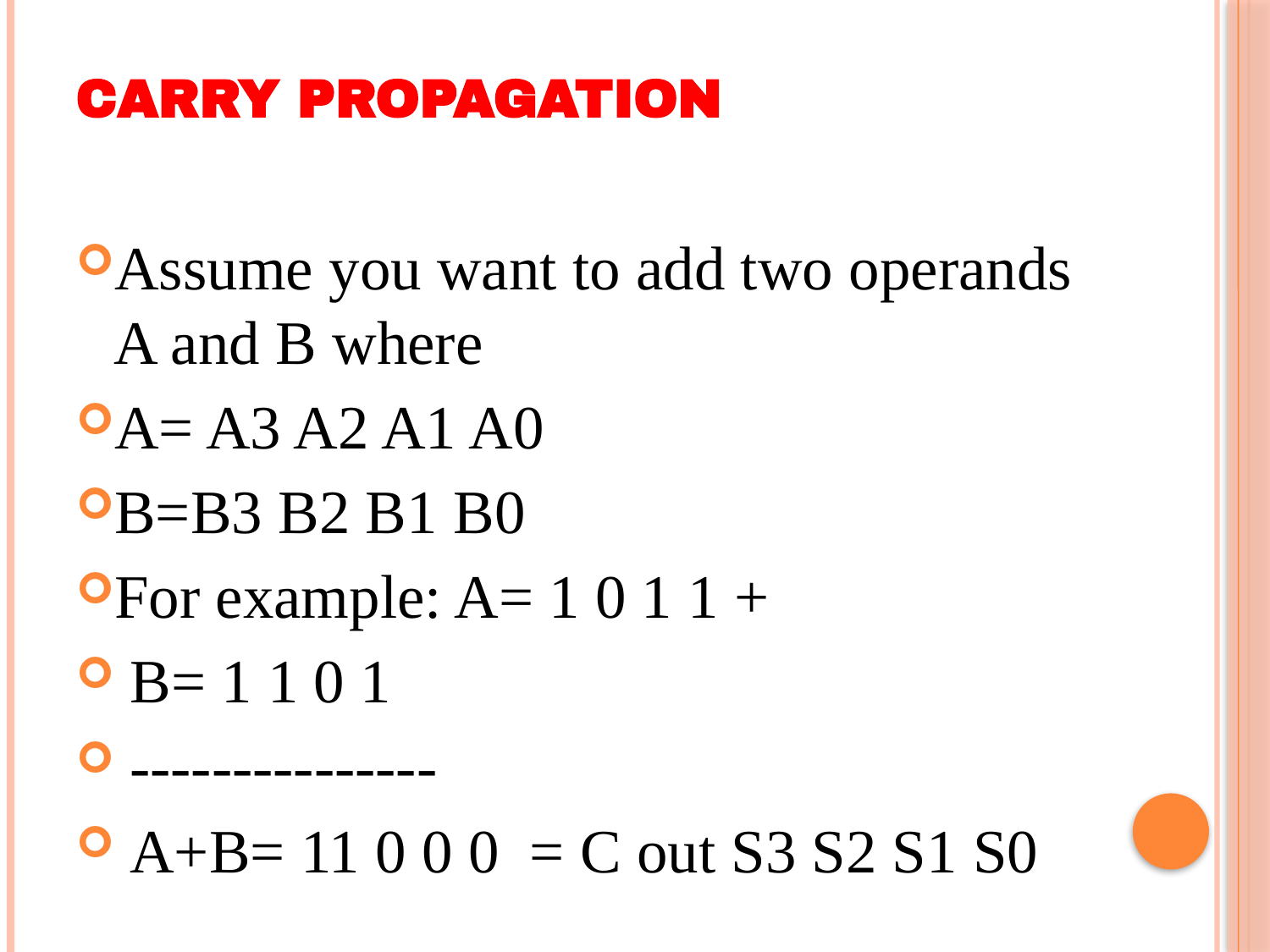

# Carry Propagation
Assume you want to add two operands A and B where
A= A3 A2 A1 A0
B=B3 B2 B1 B0
For example: A= 1 0 1 1 +
 B= 1 1 0 1
 ---------------
 A+B= 11 0 0 0  = C out S3 S2 S1 S0